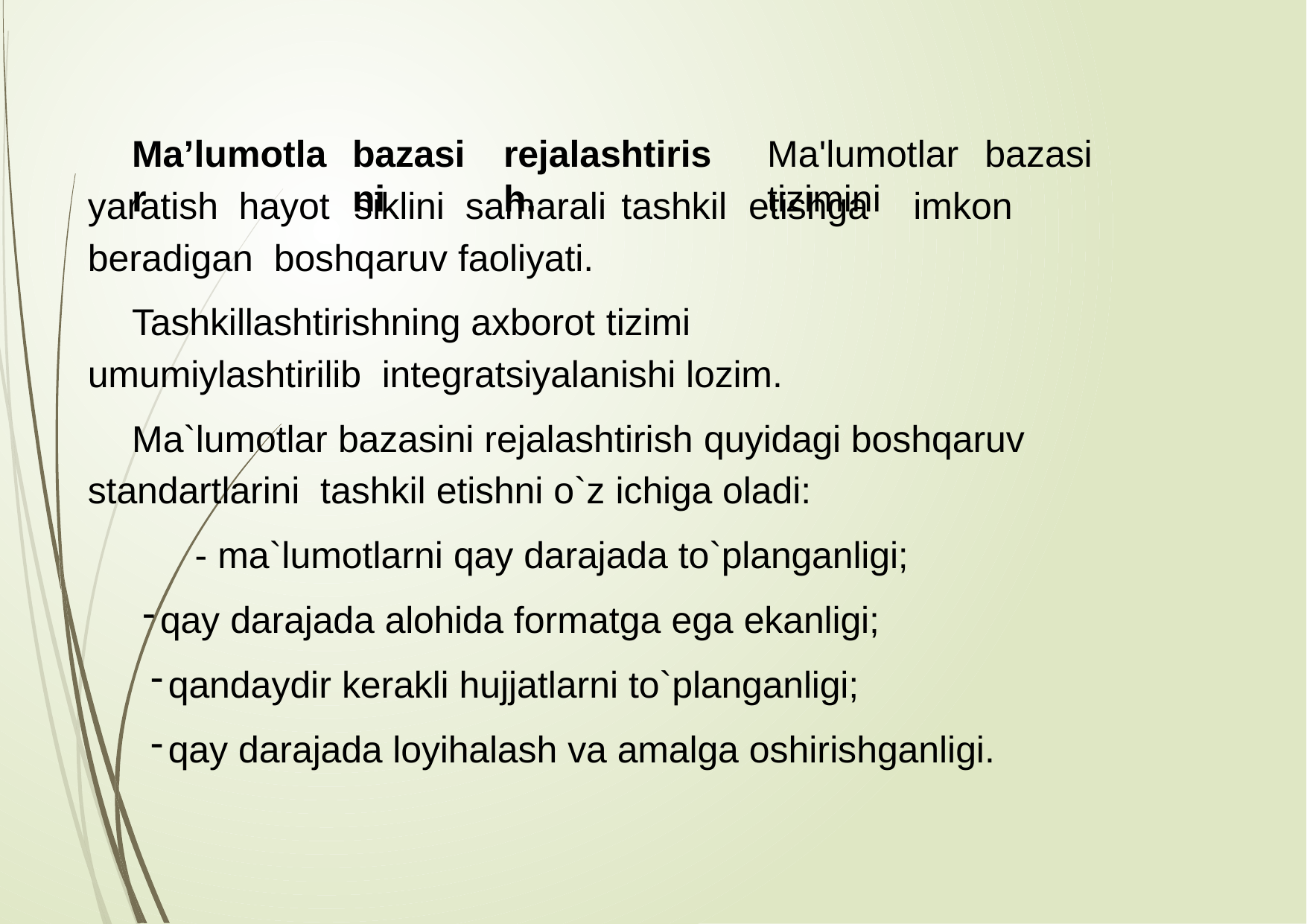

Ma’lumotlar
bazasini
rejalashtirish.
Ma'lumotlar	bazasi	tizimini
yaratish	hayot	siklini	samarali	tashkil	etishga	imkon	beradigan  boshqaruv faoliyati.
Tashkillashtirishning axborot tizimi umumiylashtirilib  integratsiyalanishi lozim.
Ma`lumotlar bazasini rejalashtirish quyidagi boshqaruv standartlarini  tashkil etishni o`z ichiga oladi:
- ma`lumotlarni qay darajada to`planganligi;
qay darajada alohida formatga ega ekanligi;
qandaydir kerakli hujjatlarni to`planganligi;
qay darajada loyihalash va amalga oshirishganligi.